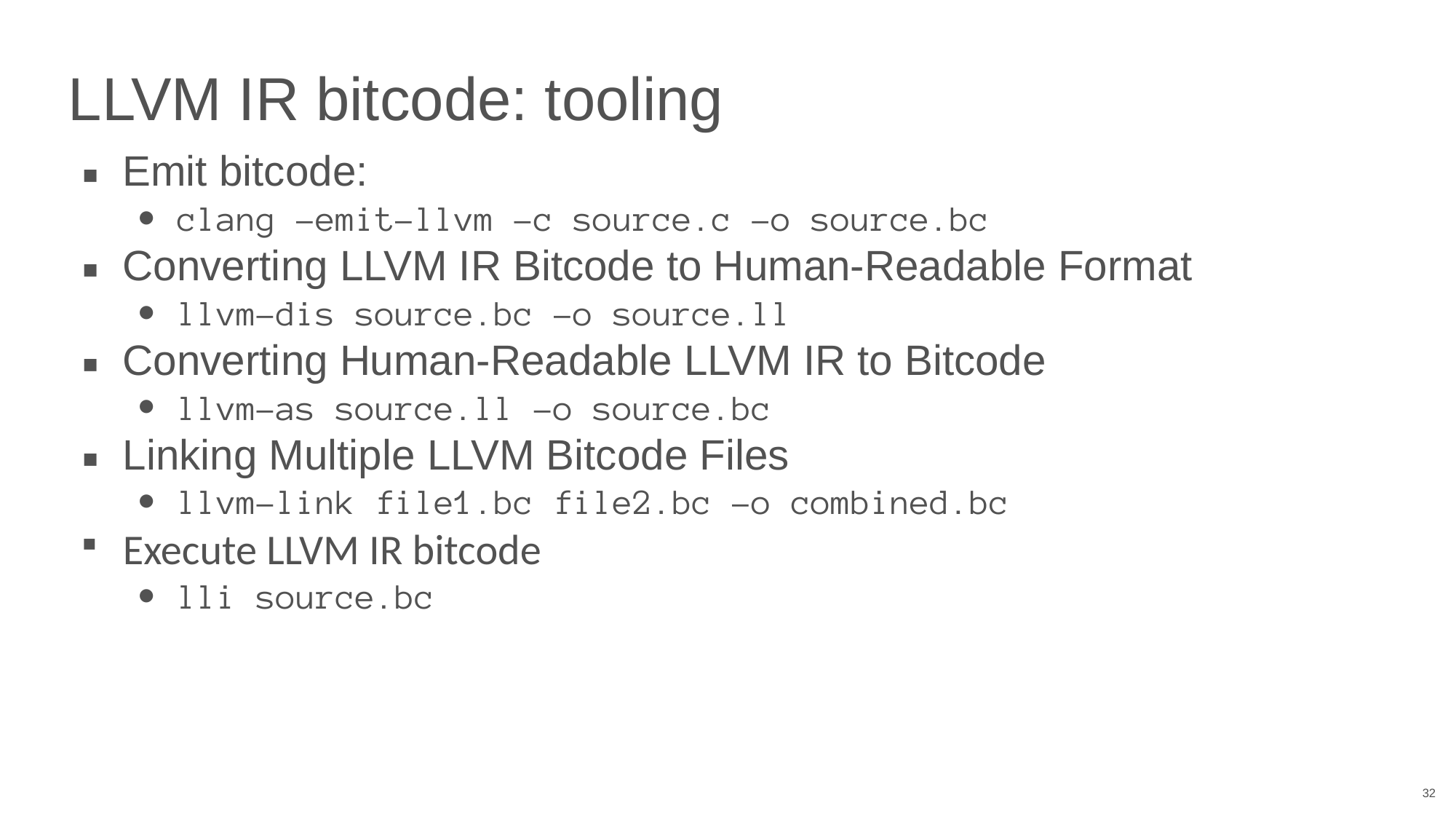

# LLVM IR bitcode: tooling
Emit bitcode:
clang -emit-llvm -c source.c -o source.bc
Converting LLVM IR Bitcode to Human-Readable Format
llvm-dis source.bc -o source.ll
Converting Human-Readable LLVM IR to Bitcode
llvm-as source.ll -o source.bc
Linking Multiple LLVM Bitcode Files
llvm-link file1.bc file2.bc -o combined.bc
Execute LLVM IR bitcode
lli source.bc